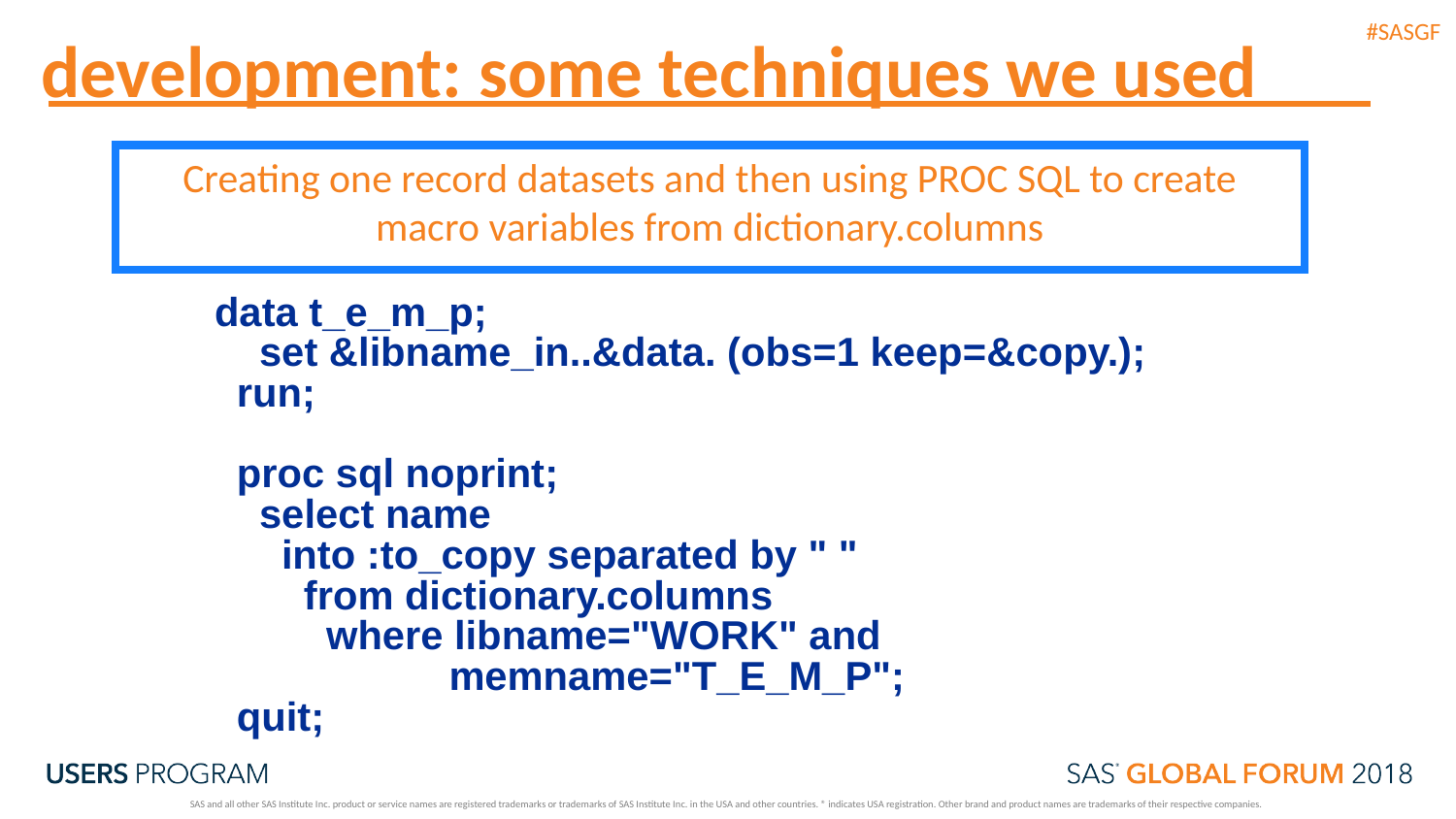

development: some techniques we used
Creating one record datasets and then using PROC SQL to create macro variables from dictionary.columns

data t_e_m_p;
    set &libname_in..&data. (obs=1 keep=&copy.);
  run;

  proc sql noprint;
    select name
      into :to_copy separated by " "
        from dictionary.columns
          where libname="WORK" and
                     memname="T_E_M_P";
  quit;